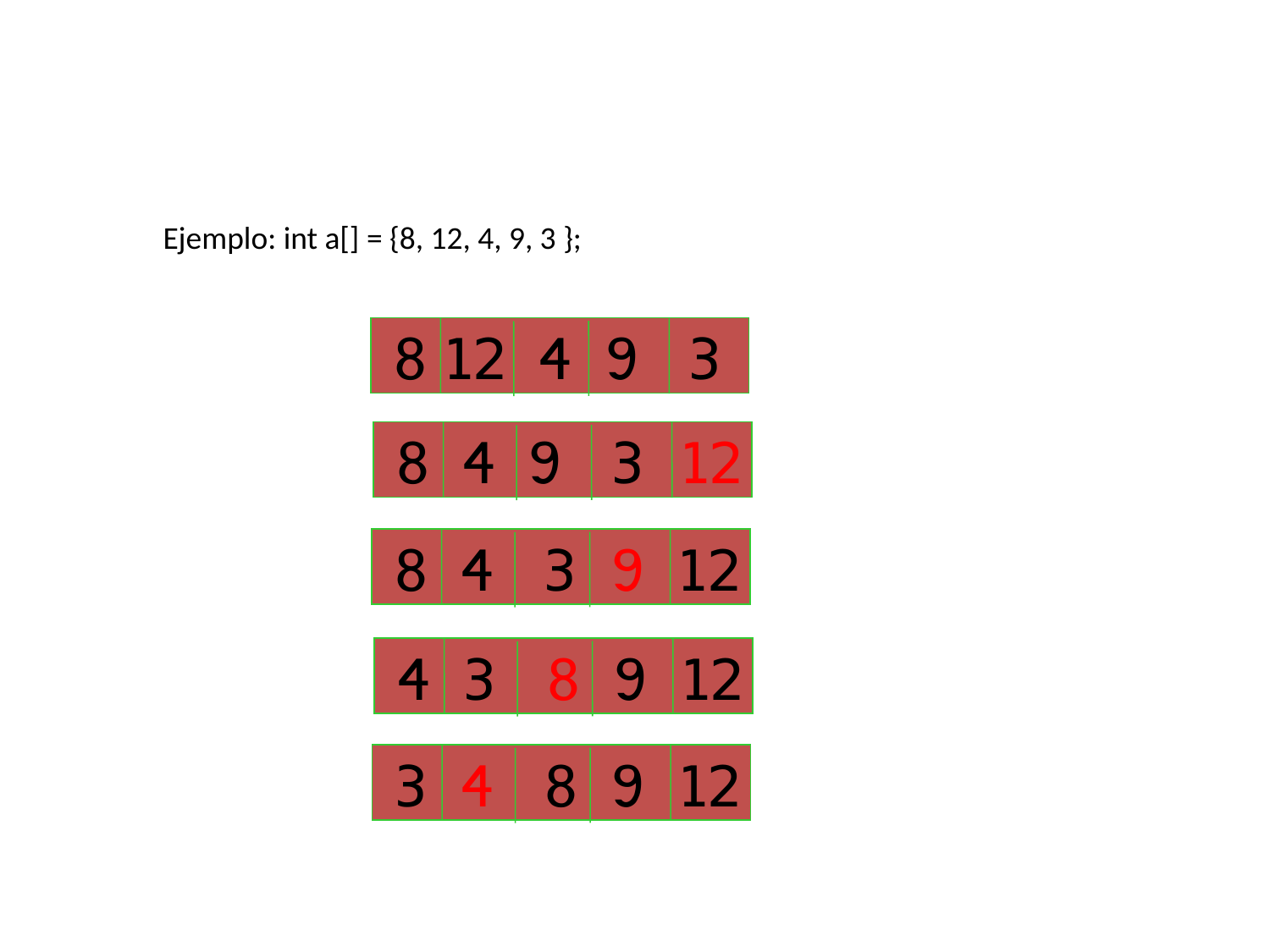

#
Ejemplo: int a[] = {8, 12, 4, 9, 3 };
8 12  4  9   3

8  4  9   3  12

8  4   3  9  12

4  3   8  9  12

3  4   8  9  12